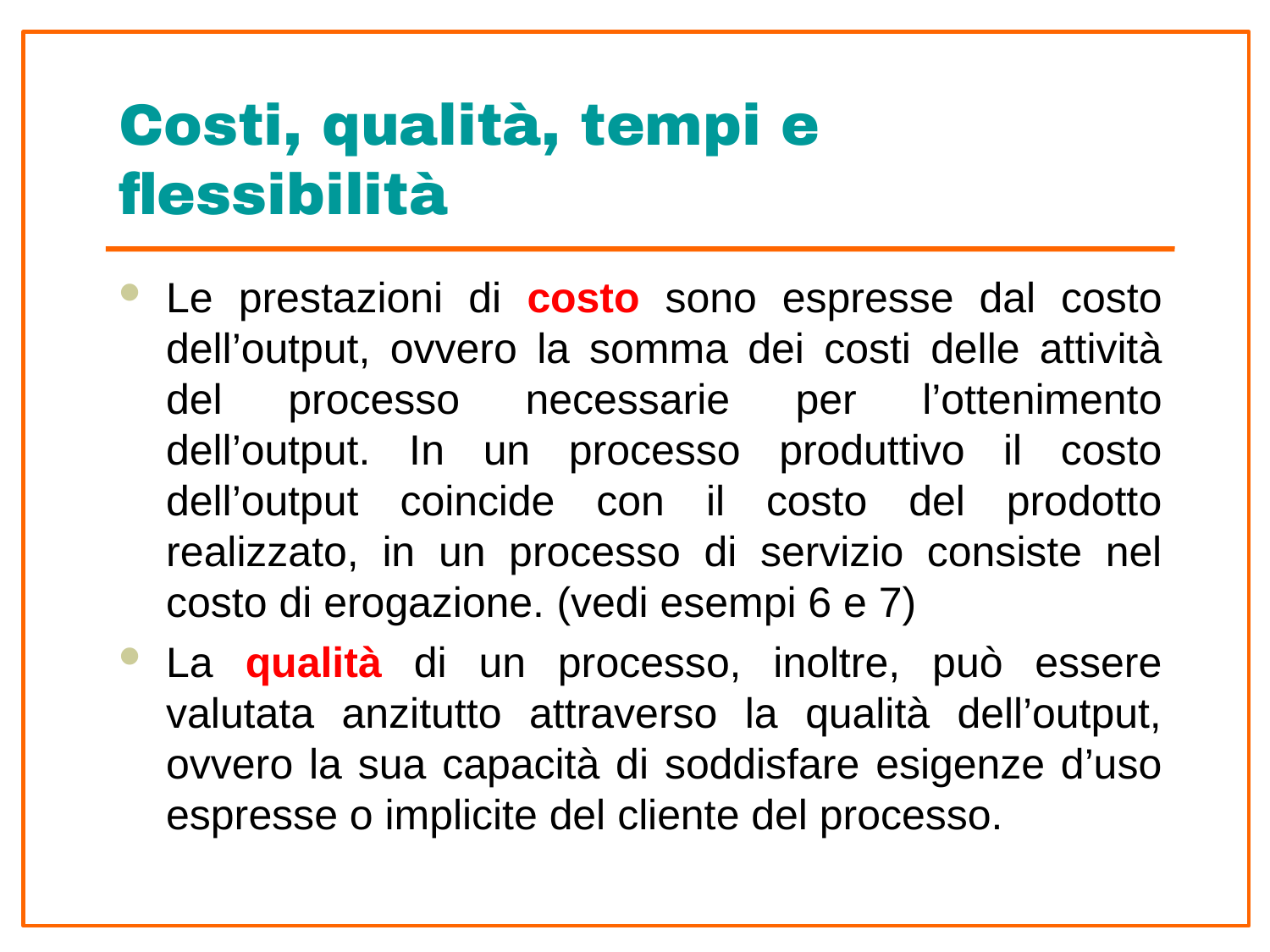

# Costi, qualità, tempi e flessibilità
Le prestazioni di costo sono espresse dal costo dell’output, ovvero la somma dei costi delle attività del processo necessarie per l’ottenimento dell’output. In un processo produttivo il costo dell’output coincide con il costo del prodotto realizzato, in un processo di servizio consiste nel costo di erogazione. (vedi esempi 6 e 7)
La qualità di un processo, inoltre, può essere valutata anzitutto attraverso la qualità dell’output, ovvero la sua capacità di soddisfare esigenze d’uso espresse o implicite del cliente del processo.